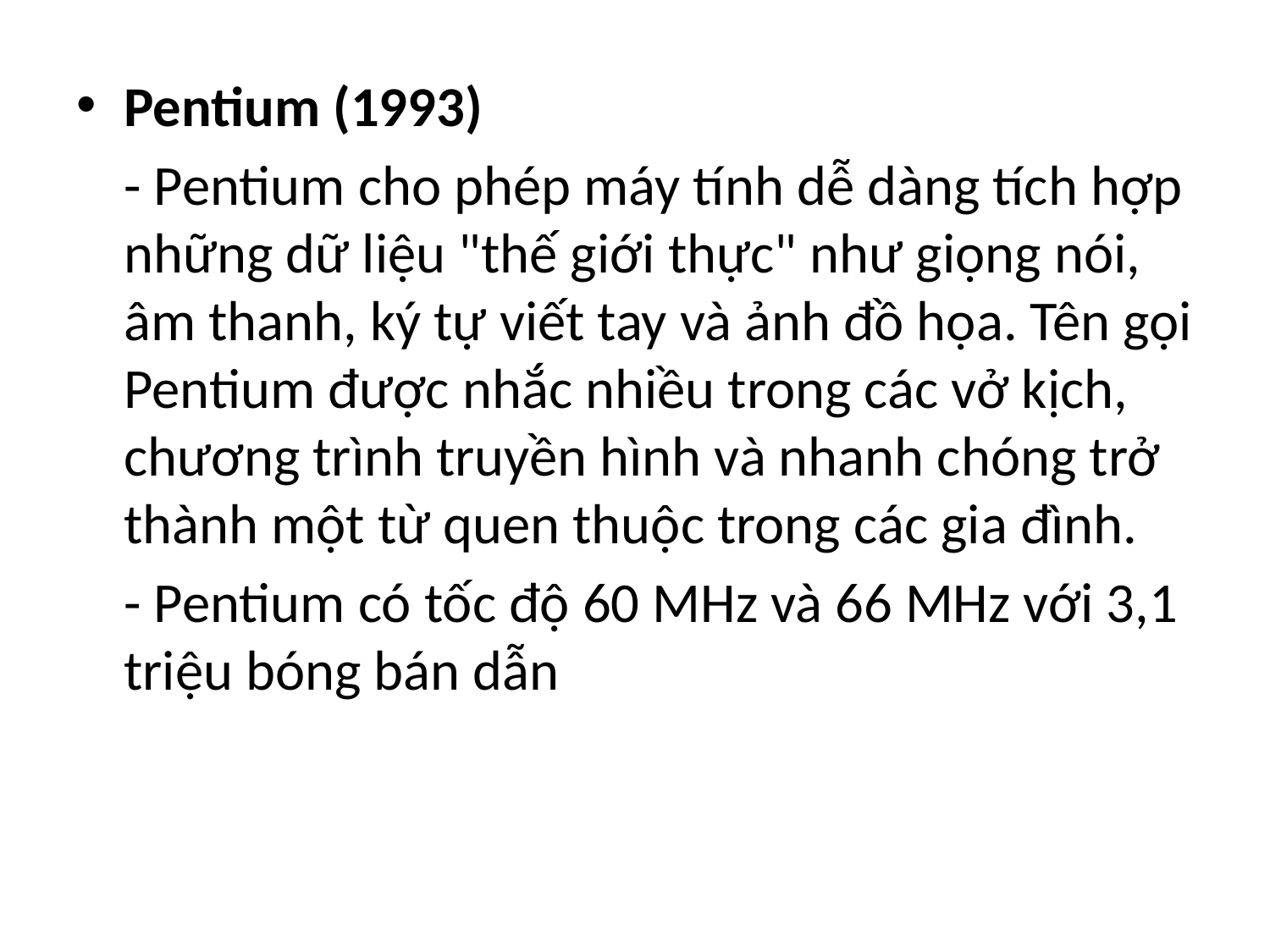

Pentium (1993)
	- Pentium cho phép máy tính dễ dàng tích hợp những dữ liệu "thế giới thực" như giọng nói, âm thanh, ký tự viết tay và ảnh đồ họa. Tên gọi Pentium được nhắc nhiều trong các vở kịch, chương trình truyền hình và nhanh chóng trở thành một từ quen thuộc trong các gia đình.
	- Pentium có tốc độ 60 MHz và 66 MHz với 3,1 triệu bóng bán dẫn